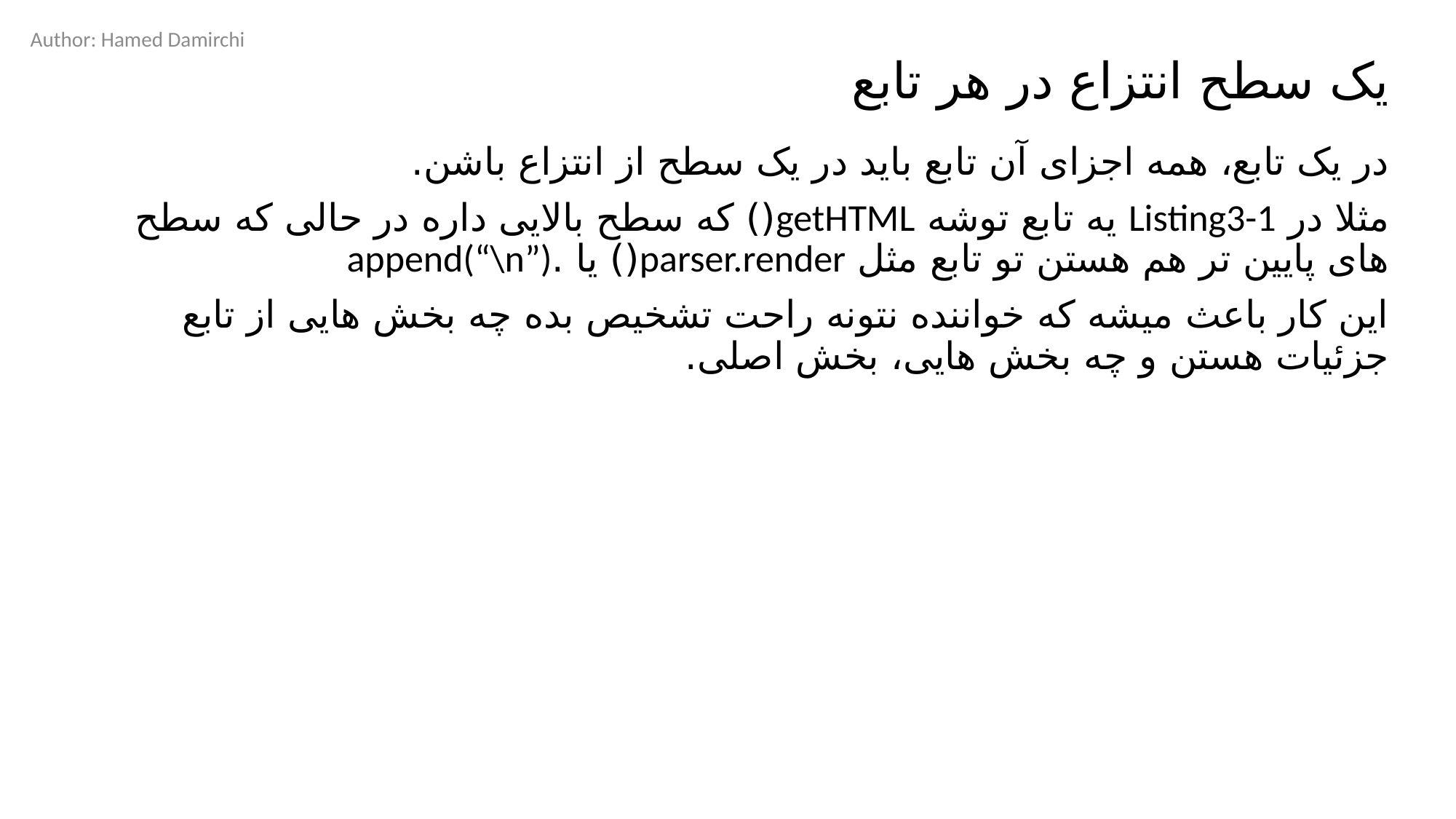

Author: Hamed Damirchi
# یک سطح انتزاع در هر تابع
در یک تابع، همه اجزای آن تابع باید در یک سطح از انتزاع باشن.
مثلا در Listing3-1 یه تابع توشه getHTML() که سطح بالایی داره در حالی که سطح های پایین تر هم هستن تو تابع مثل parser.render() یا .append(“\n”)
این کار باعث میشه که خواننده نتونه راحت تشخیص بده چه بخش هایی از تابع جزئیات هستن و چه بخش هایی، بخش اصلی.